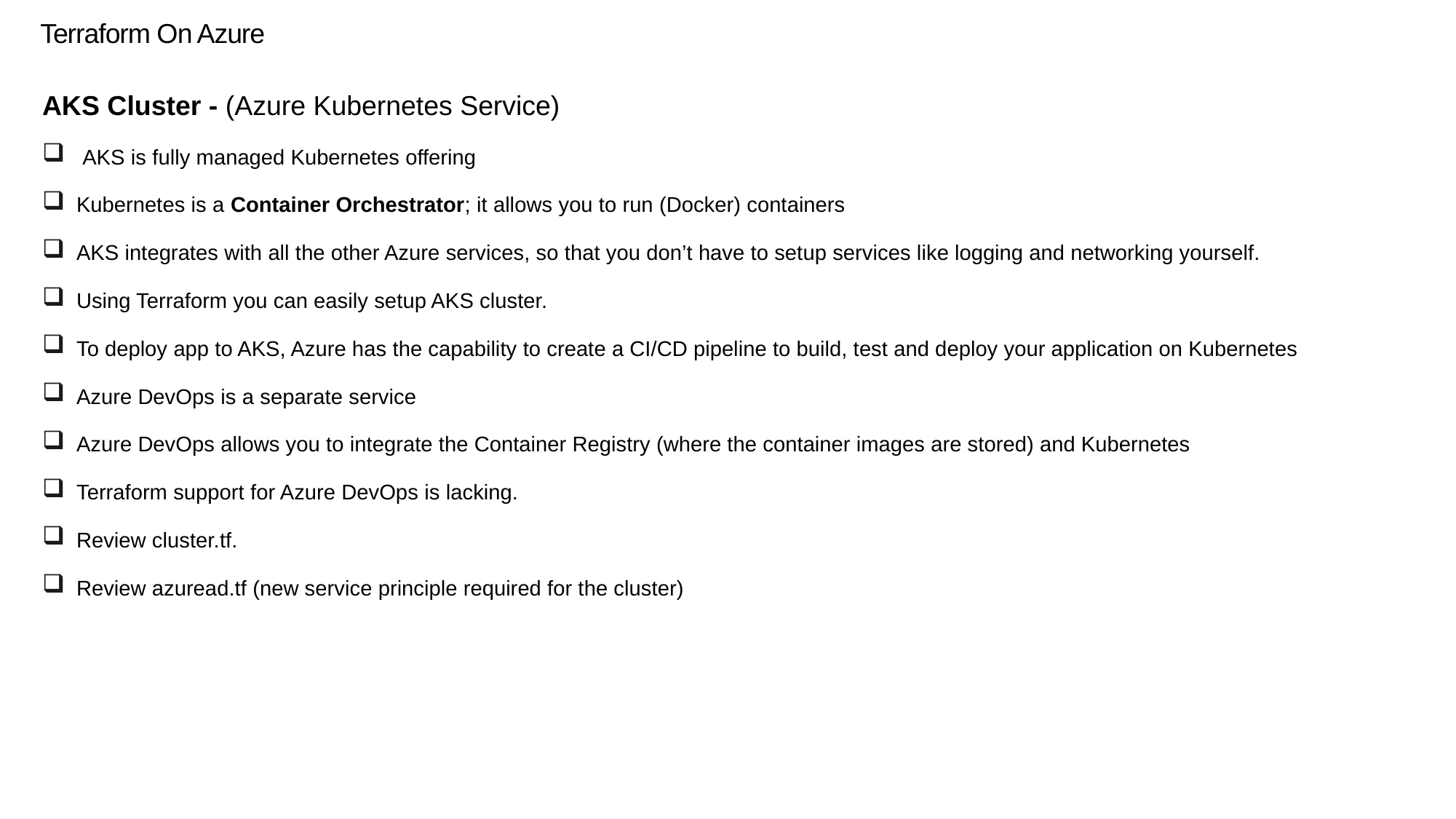

Terraform On Azure

AKS Cluster - (Azure Kubernetes Service)
 AKS is fully managed Kubernetes offering
Kubernetes is a Container Orchestrator; it allows you to run (Docker) containers
AKS integrates with all the other Azure services, so that you don’t have to setup services like logging and networking yourself.
Using Terraform you can easily setup AKS cluster.
To deploy app to AKS, Azure has the capability to create a CI/CD pipeline to build, test and deploy your application on Kubernetes
Azure DevOps is a separate service
Azure DevOps allows you to integrate the Container Registry (where the container images are stored) and Kubernetes
Terraform support for Azure DevOps is lacking.
Review cluster.tf.
Review azuread.tf (new service principle required for the cluster)